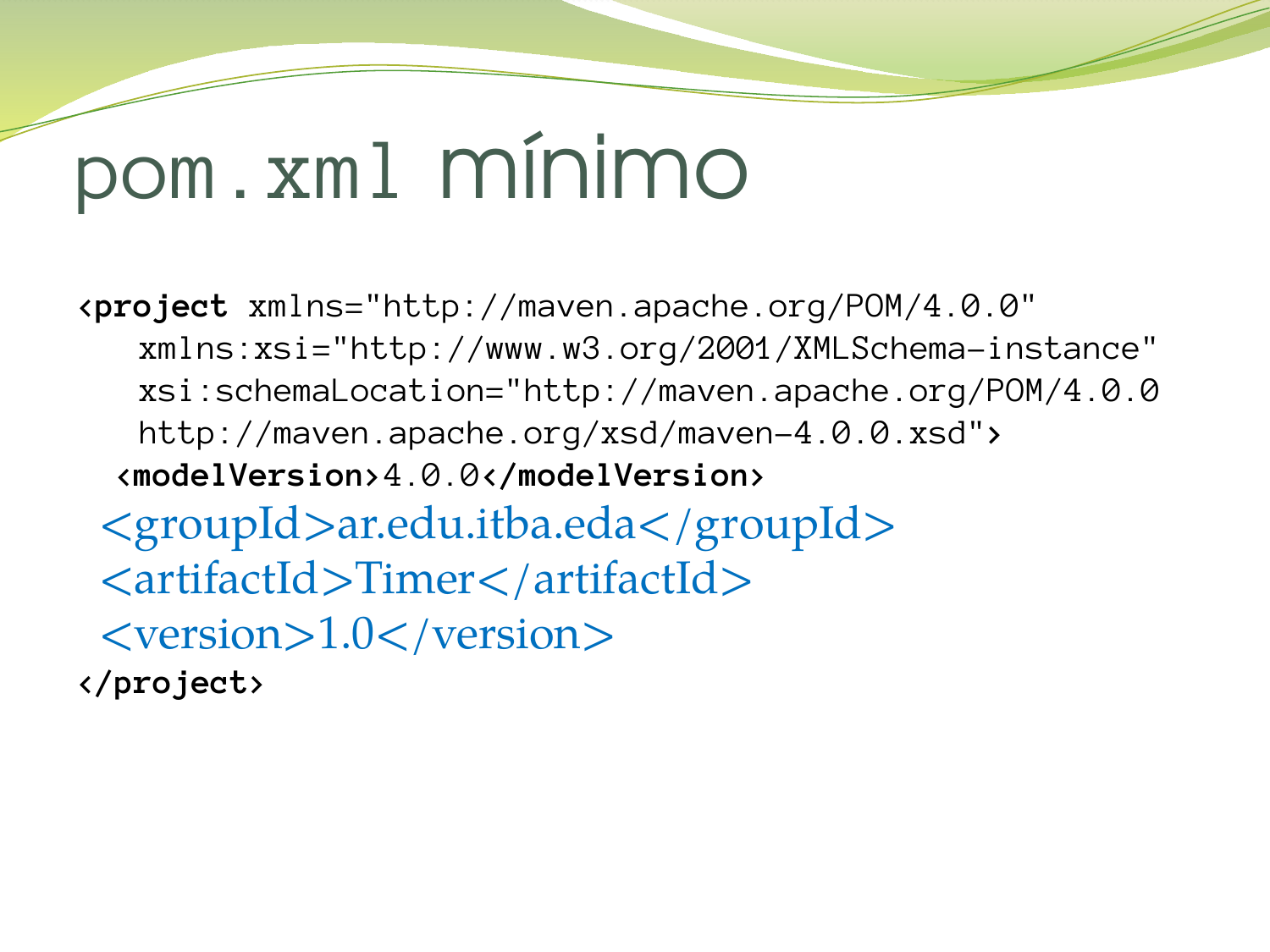

# pom.xml mínimo
<project xmlns="http://maven.apache.org/POM/4.0.0"
xmlns:xsi="http://www.w3.org/2001/XMLSchema-instance"
xsi:schemaLocation="http://maven.apache.org/POM/4.0.0 http://maven.apache.org/xsd/maven-4.0.0.xsd">
  <modelVersion>4.0.0</modelVersion>
  <groupId>ar.edu.itba.eda</groupId>
  <artifactId>Timer</artifactId>
  <version>1.0</version>
</project>

18